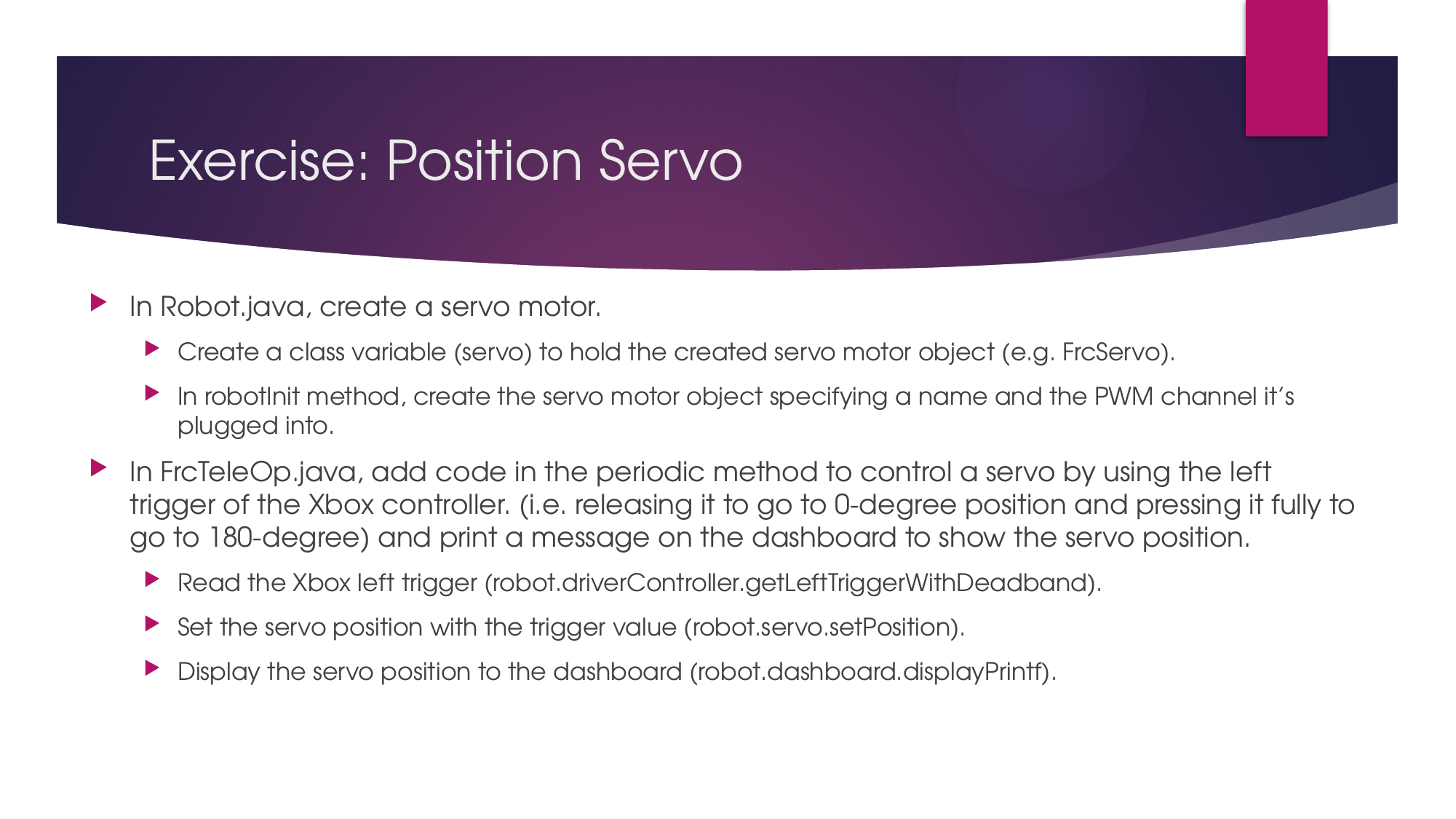

# Exercise: Position Servo
In Robot.java, create a servo motor.
Create a class variable (servo) to hold the created servo motor object (e.g. FrcServo).
In robotInit method, create the servo motor object specifying a name and the PWM channel it’s plugged into.
In FrcTeleOp.java, add code in the periodic method to control a servo by using the left trigger of the Xbox controller. (i.e. releasing it to go to 0-degree position and pressing it fully to go to 180-degree) and print a message on the dashboard to show the servo position.
Read the Xbox left trigger (robot.driverController.getLeftTriggerWithDeadband).
Set the servo position with the trigger value (robot.servo.setPosition).
Display the servo position to the dashboard (robot.dashboard.displayPrintf).